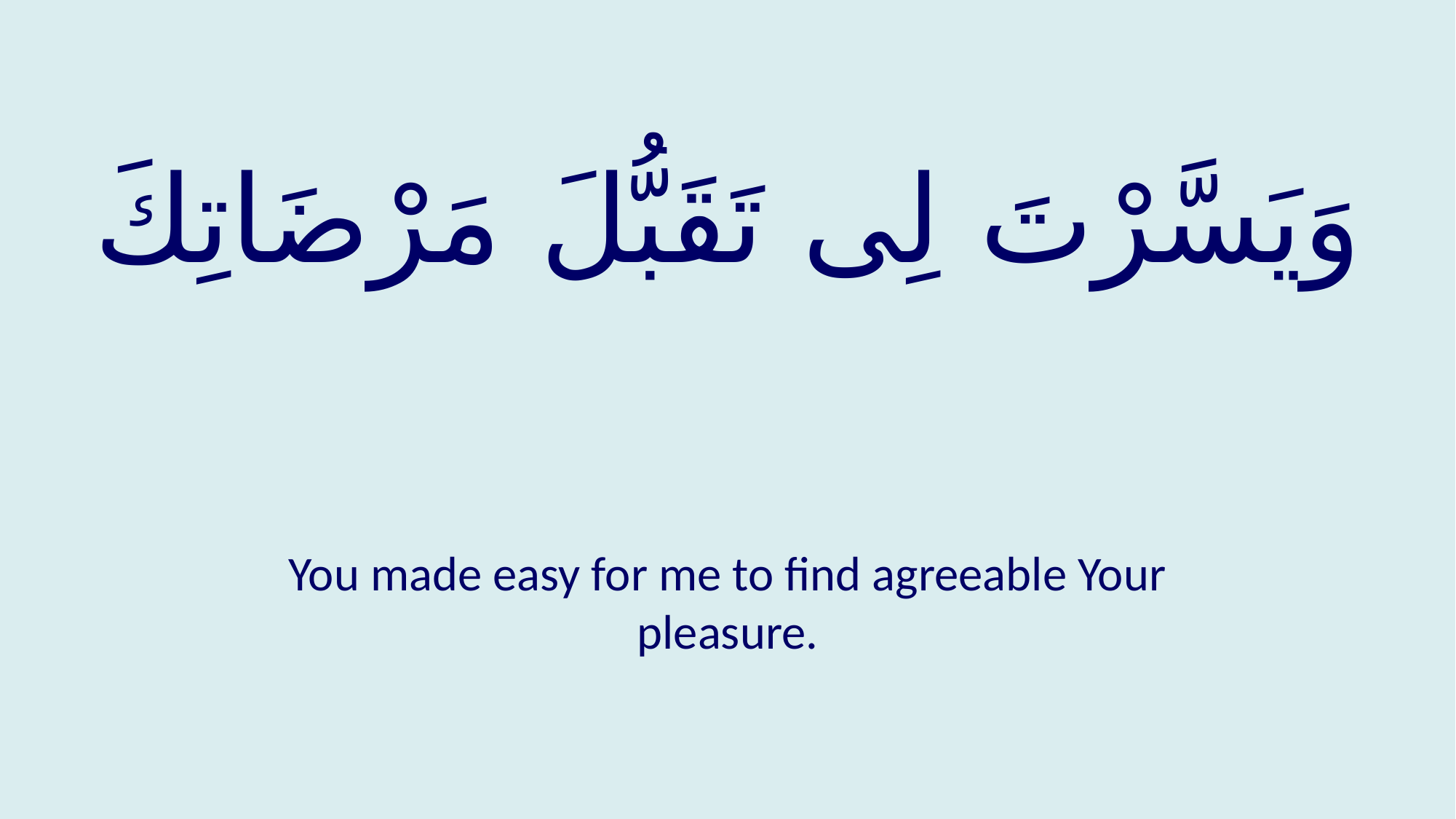

# وَیَسَّرْتَ لِی تَقَبُّلَ مَرْضَاتِكَ
You made easy for me to find agreeable Your pleasure.